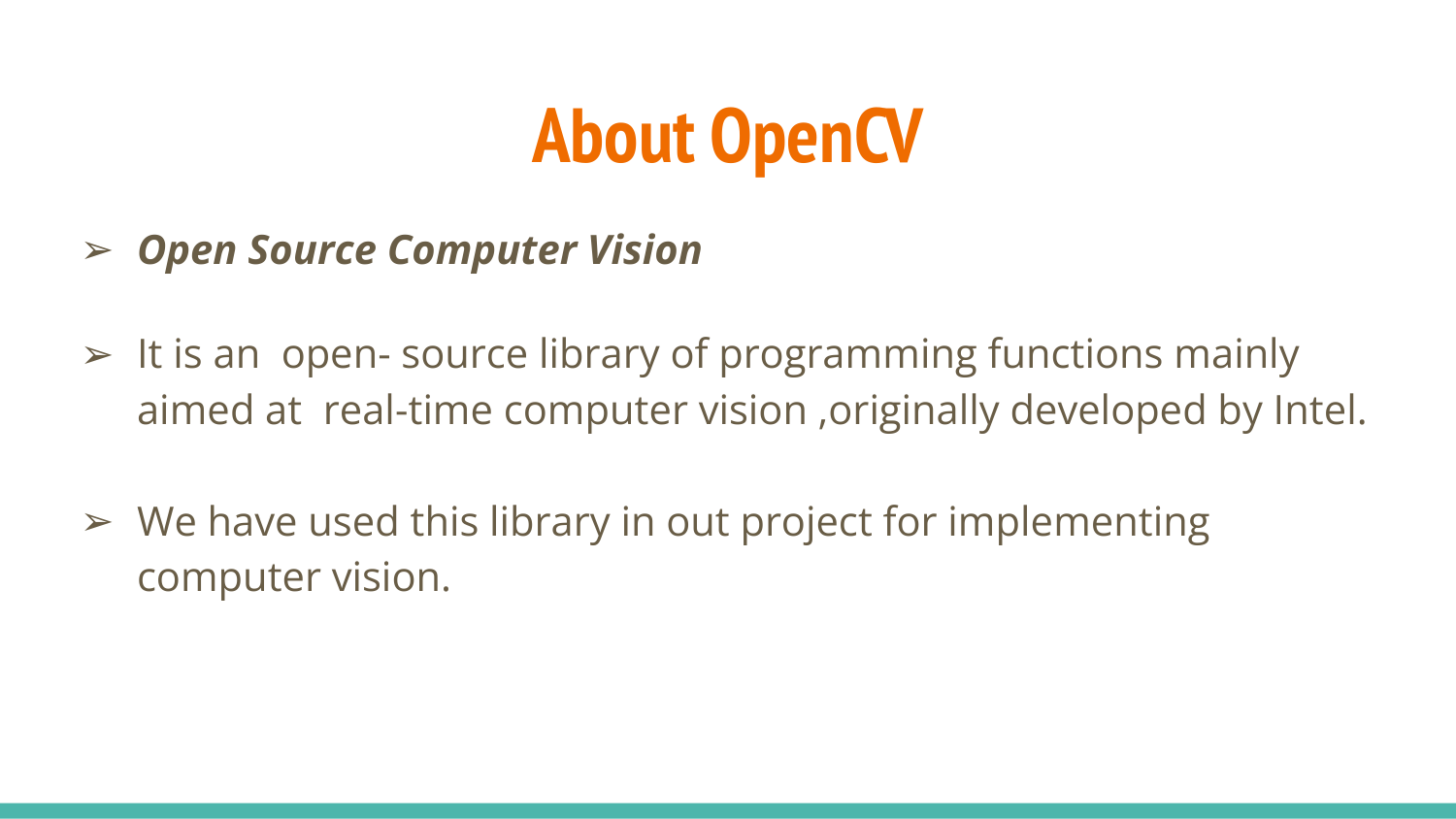

# About OpenCV

Open Source Computer Vision
It is an  open- source library of programming functions mainly aimed at  real-time computer vision ,originally developed by Intel.
We have used this library in out project for implementing computer vision.